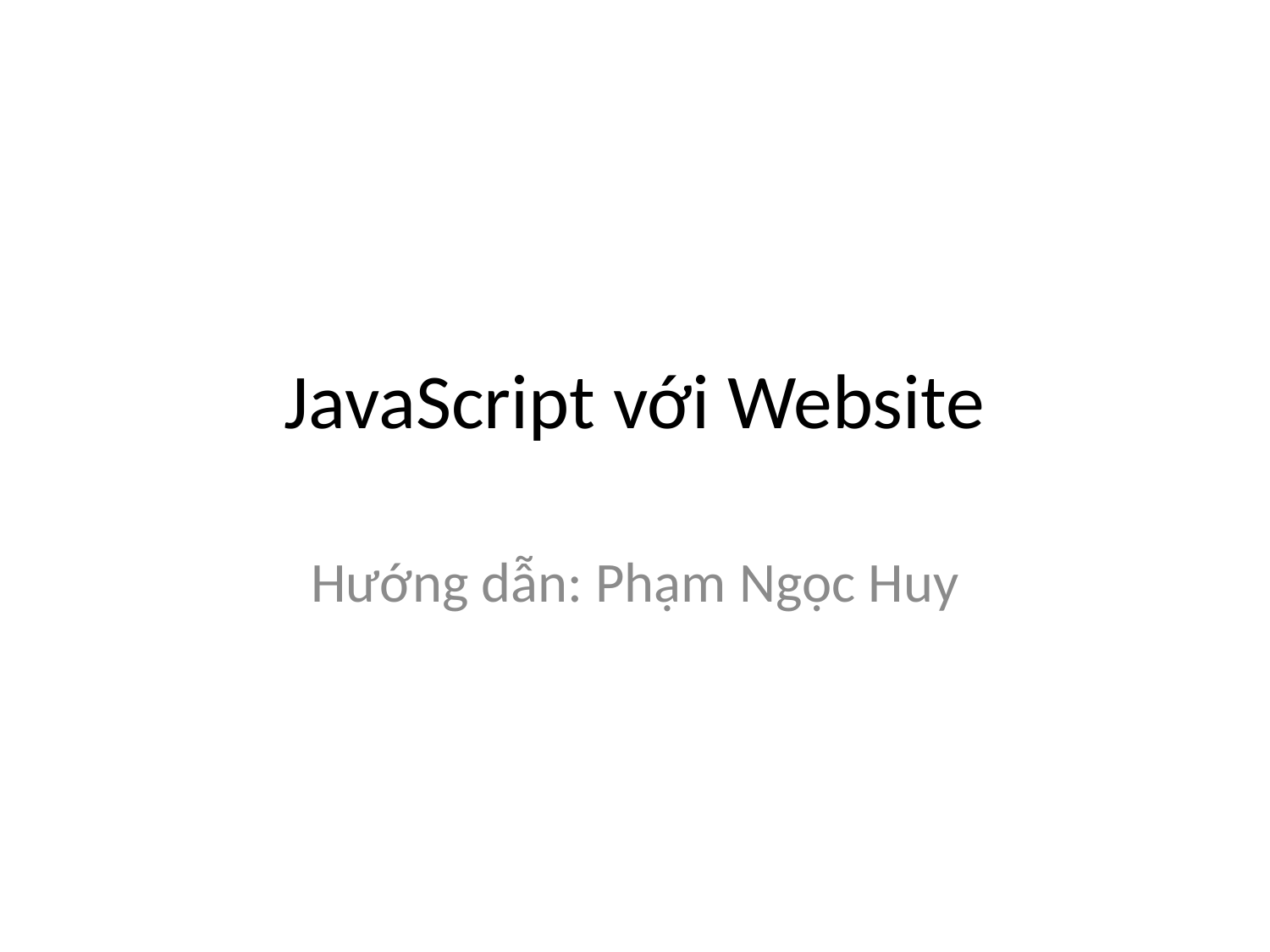

# JavaScript với Website
Hướng dẫn: Phạm Ngọc Huy